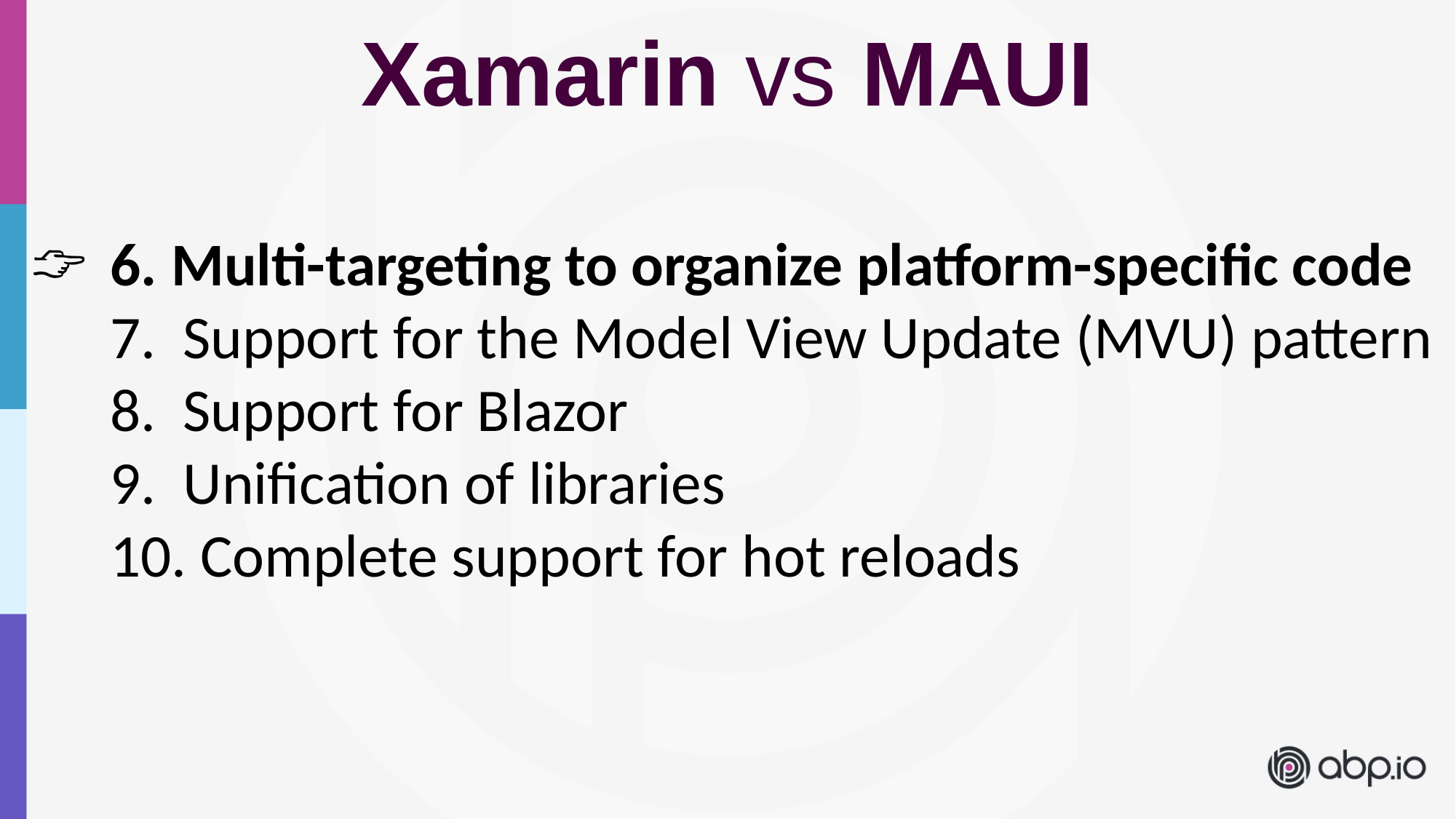

Xamarin vs MAUI
Multi-targeting to organize platform-specific code
  Support for the Model View Update (MVU) pattern
  Support for Blazor
  Unification of libraries
 Complete support for hot reloads

👉